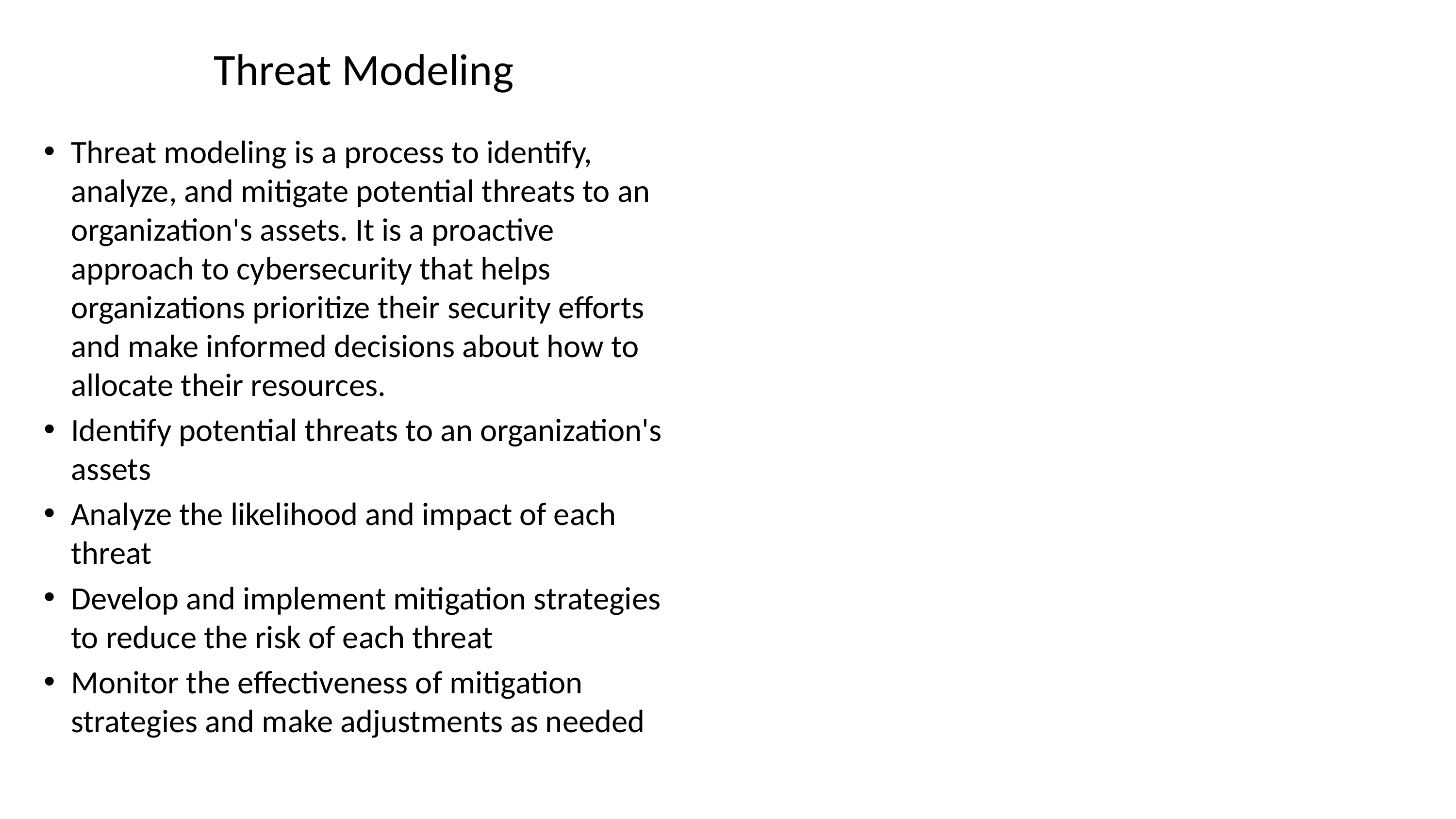

# Threat Modeling
Threat modeling is a process to identify, analyze, and mitigate potential threats to an organization's assets. It is a proactive approach to cybersecurity that helps organizations prioritize their security efforts and make informed decisions about how to allocate their resources.
Identify potential threats to an organization's assets
Analyze the likelihood and impact of each threat
Develop and implement mitigation strategies to reduce the risk of each threat
Monitor the effectiveness of mitigation strategies and make adjustments as needed